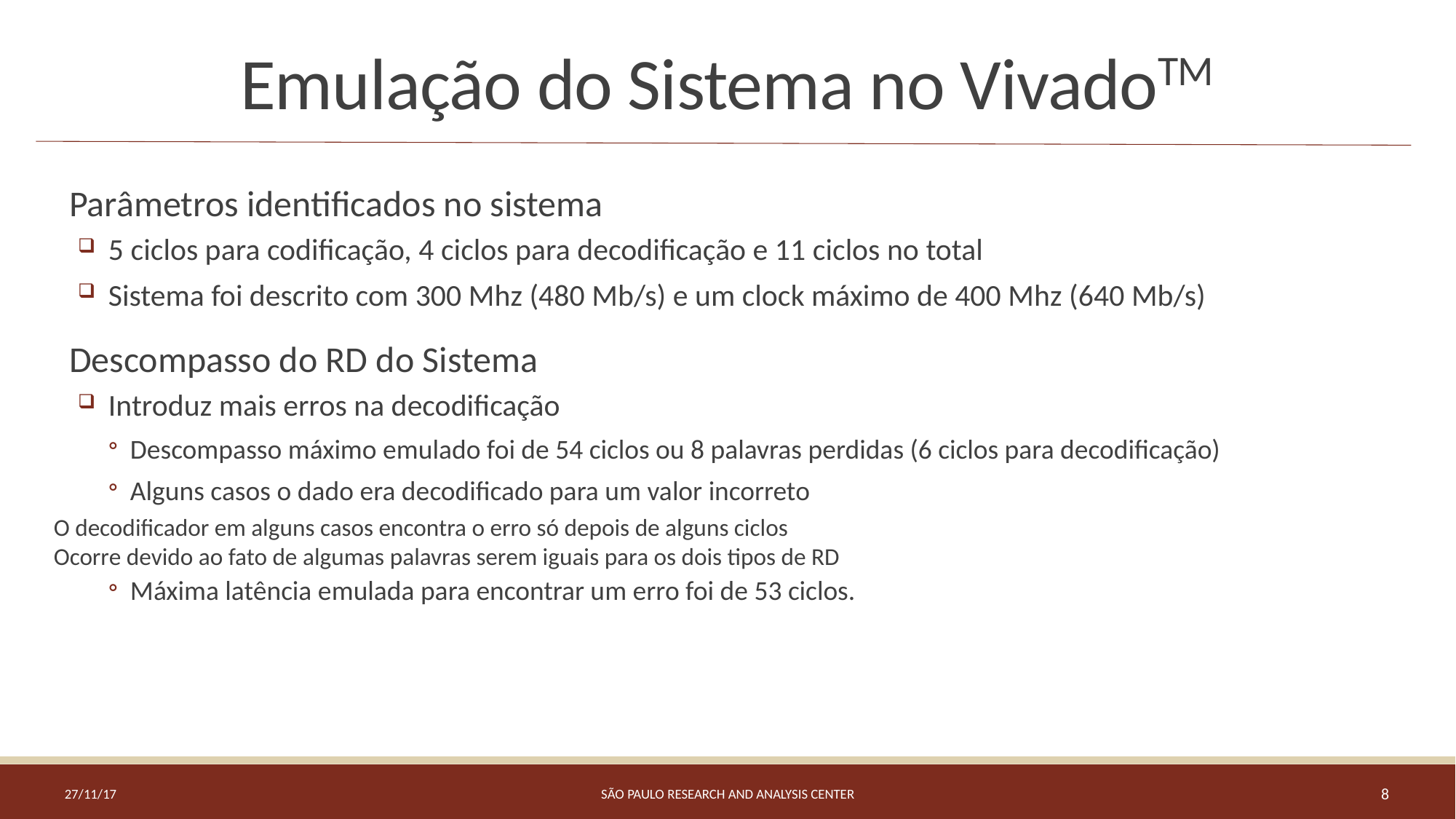

Emulação do Sistema no VivadoTM
Parâmetros identificados no sistema
5 ciclos para codificação, 4 ciclos para decodificação e 11 ciclos no total
Sistema foi descrito com 300 Mhz (480 Mb/s) e um clock máximo de 400 Mhz (640 Mb/s)
Descompasso do RD do Sistema
Introduz mais erros na decodificação
Descompasso máximo emulado foi de 54 ciclos ou 8 palavras perdidas (6 ciclos para decodificação)
Alguns casos o dado era decodificado para um valor incorreto
O decodificador em alguns casos encontra o erro só depois de alguns ciclos
Ocorre devido ao fato de algumas palavras serem iguais para os dois tipos de RD
Máxima latência emulada para encontrar um erro foi de 53 ciclos.

27/11/17
São Paulo Research and Analysis Center
8